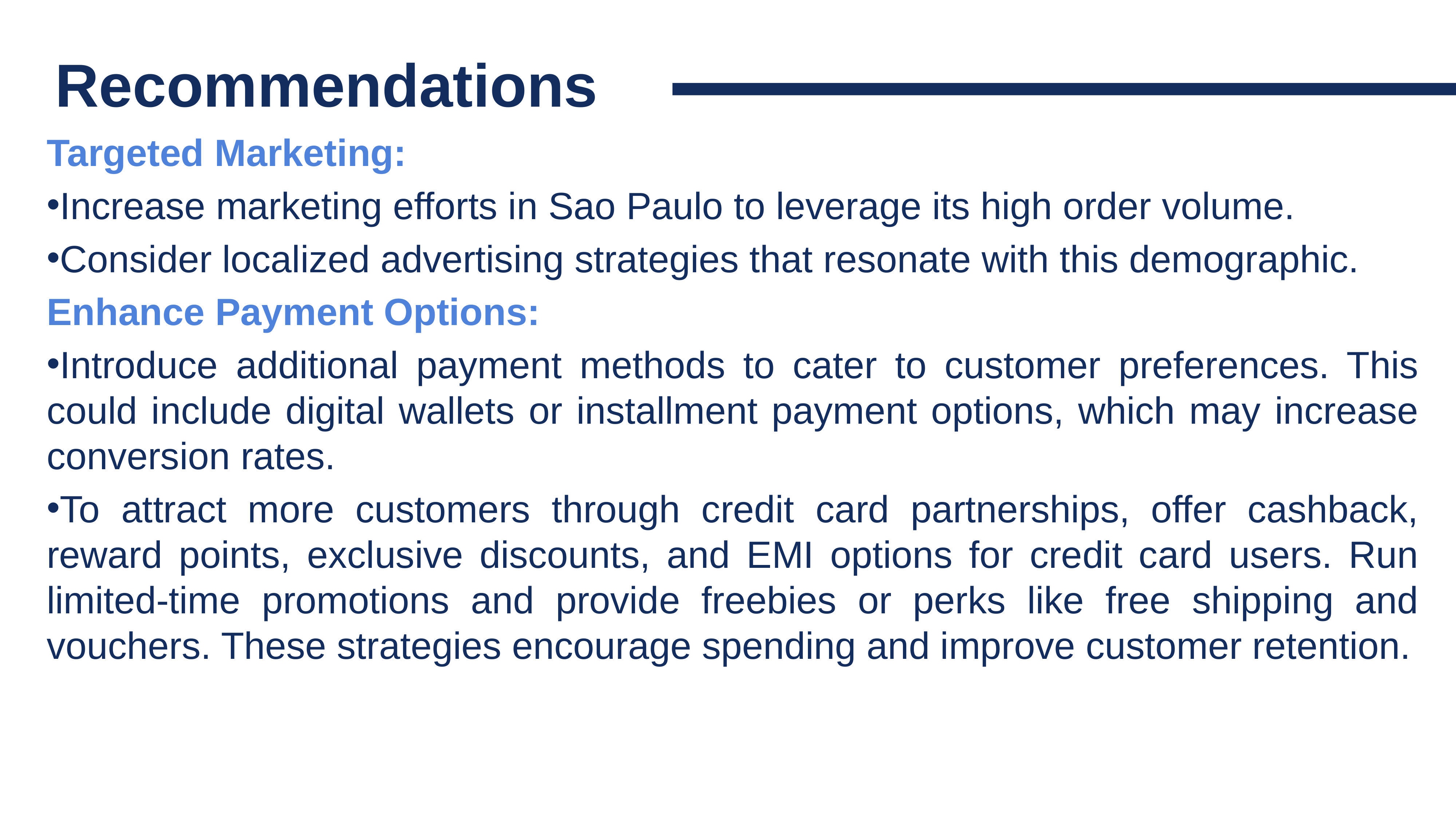

Recommendations

Targeted Marketing:
Increase marketing efforts in Sao Paulo to leverage its high order volume.
Consider localized advertising strategies that resonate with this demographic.
Enhance Payment Options:
Introduce additional payment methods to cater to customer preferences. This could include digital wallets or installment payment options, which may increase conversion rates.
To attract more customers through credit card partnerships, offer cashback, reward points, exclusive discounts, and EMI options for credit card users. Run limited-time promotions and provide freebies or perks like free shipping and vouchers. These strategies encourage spending and improve customer retention.